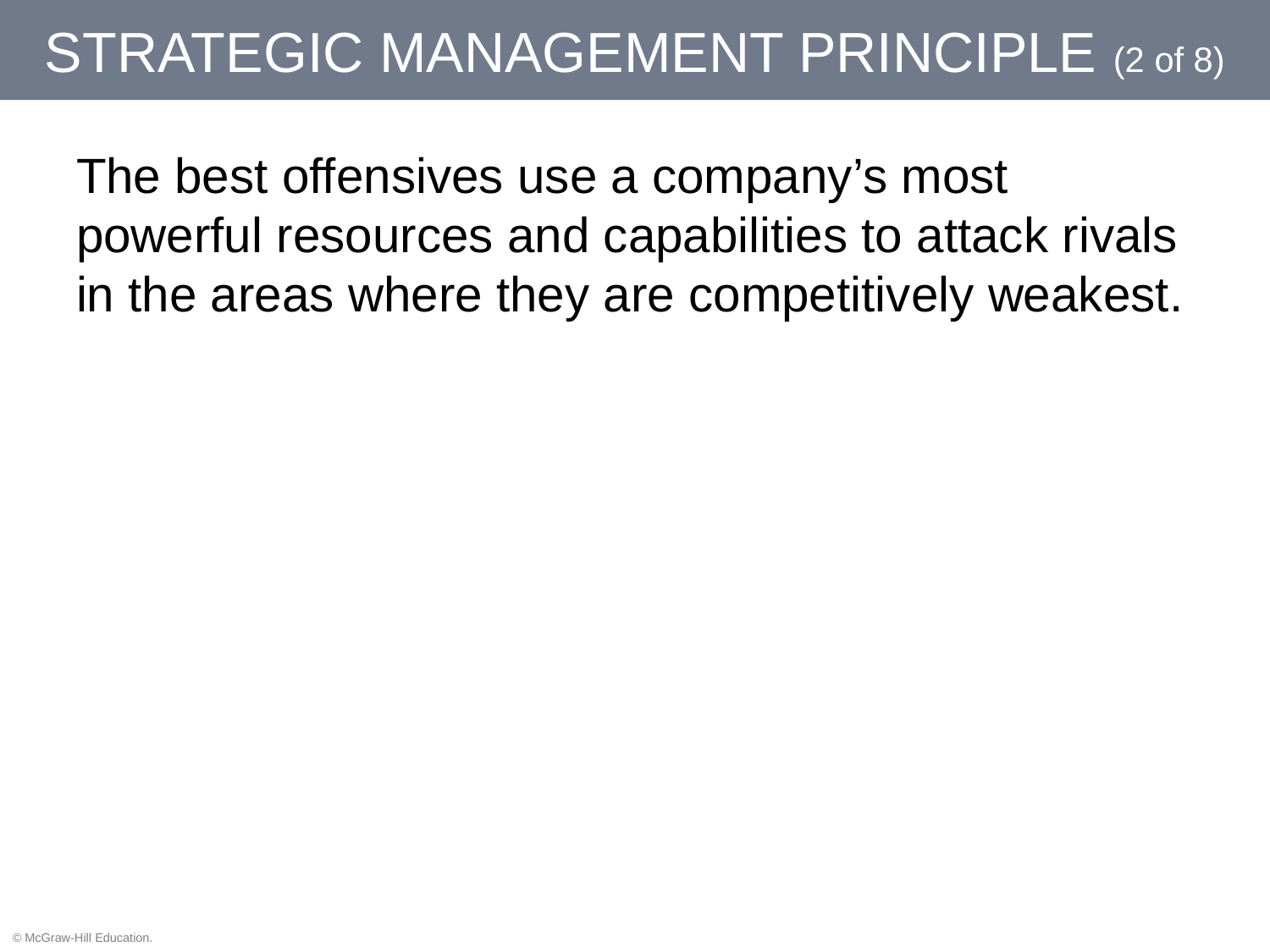

# STRATEGIC MANAGEMENT PRINCIPLE (2 of 8)
The best offensives use a company’s most powerful resources and capabilities to attack rivals in the areas where they are competitively weakest.